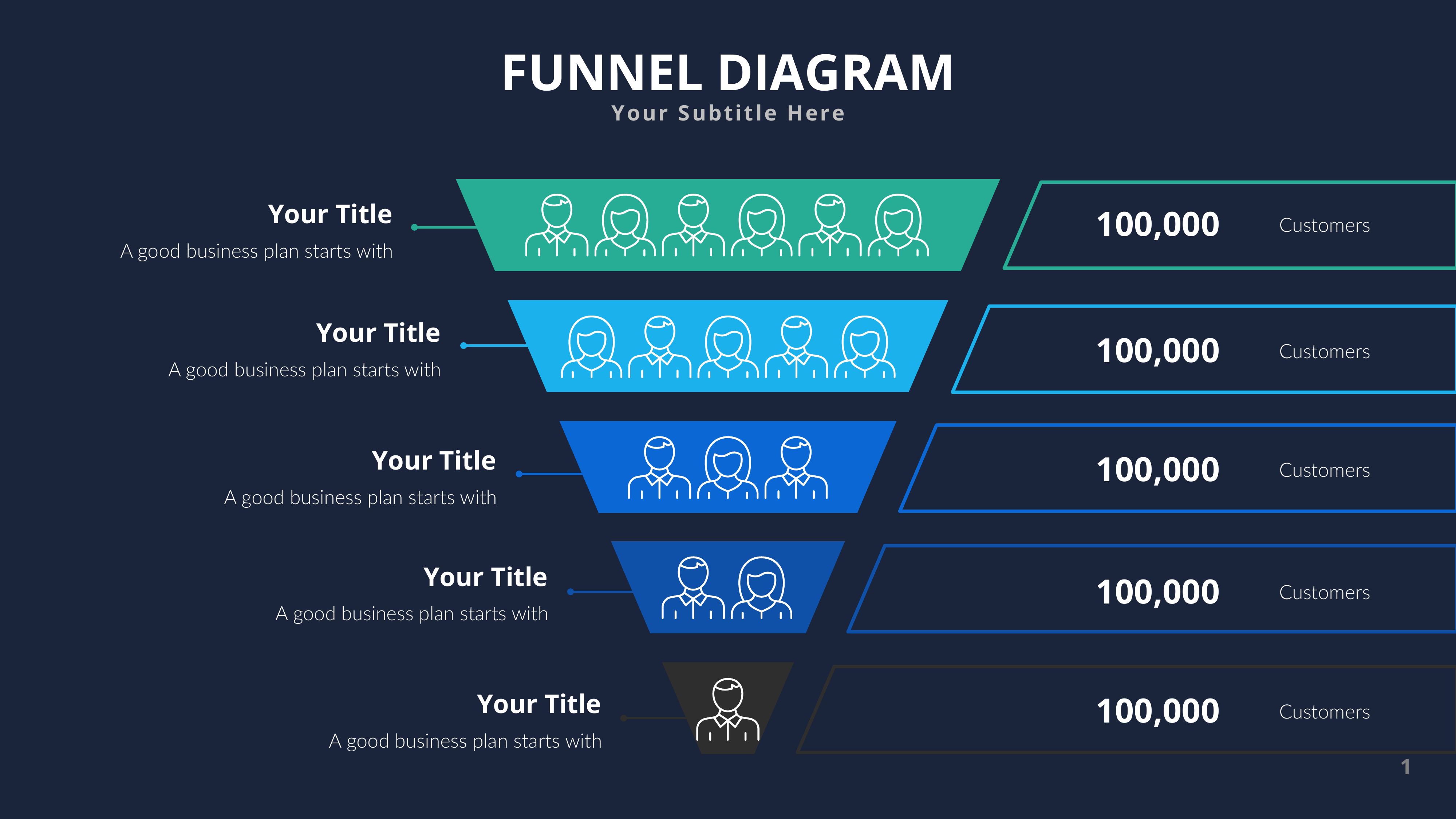

FUNNEL DIAGRAM
Your Subtitle Here

Your Title
100,000
Customers
A good business plan starts with

Your Title

100,000
Customers
A good business plan starts with

Your Title
100,000
Customers
A good business plan starts with

Your Title
100,000
Customers
A good business plan starts with

Your Title
100,000
Customers
A good business plan starts with